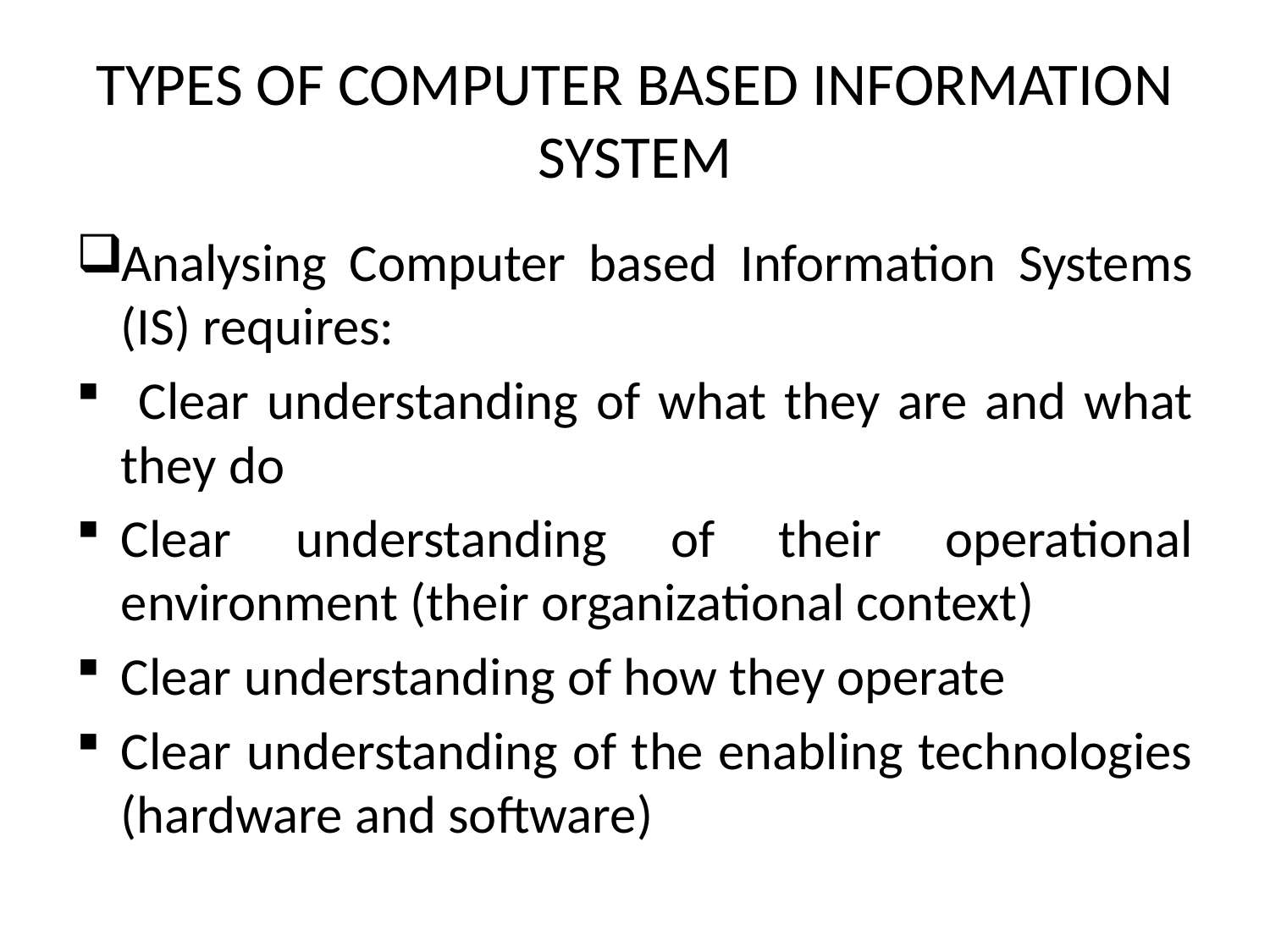

# TYPES OF COMPUTER BASED INFORMATION SYSTEM
Analysing Computer based Information Systems (IS) requires:
 Clear understanding of what they are and what they do
Clear understanding of their operational environment (their organizational context)
Clear understanding of how they operate
Clear understanding of the enabling technologies (hardware and software)